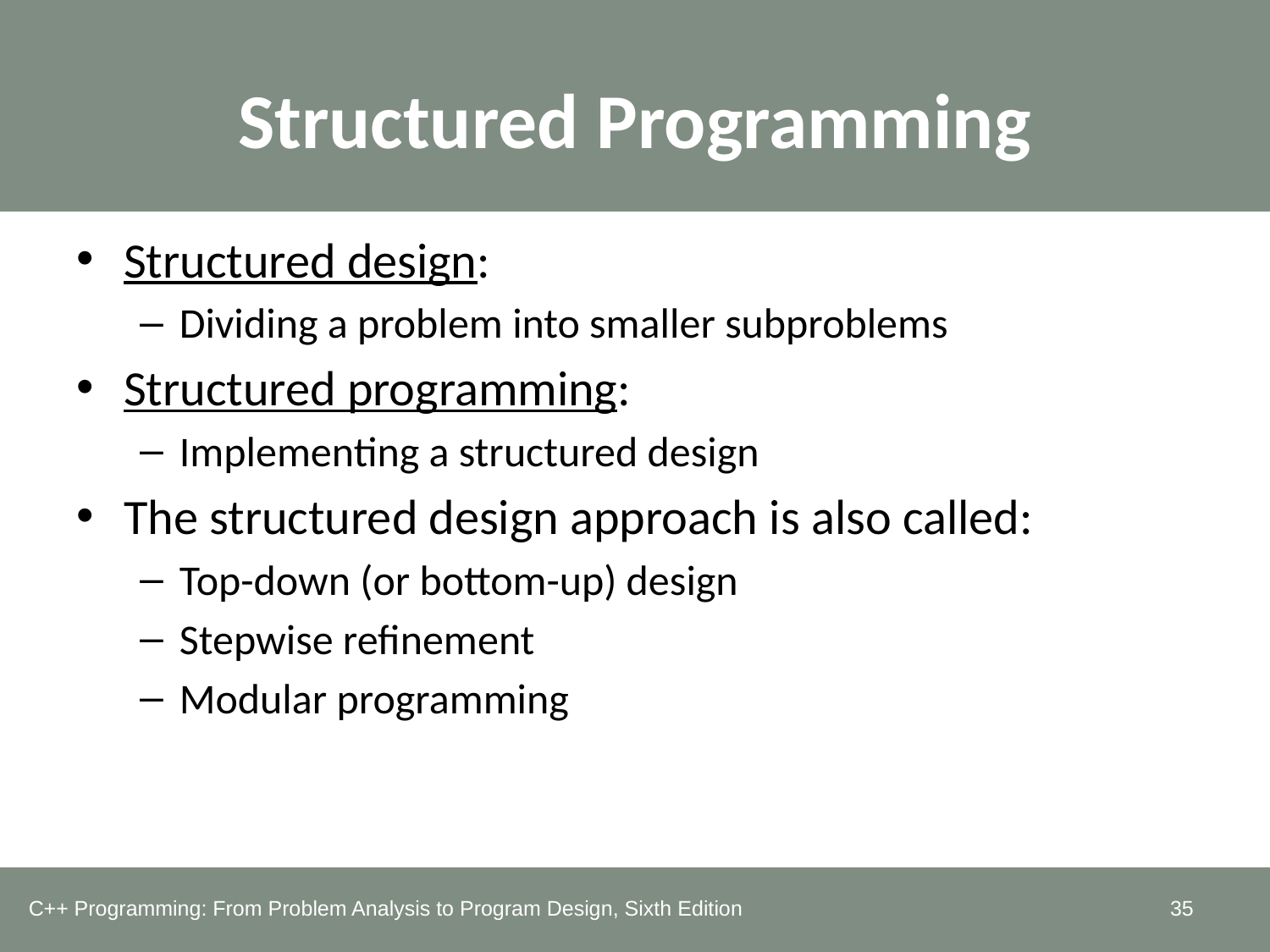

# Structured Programming
Structured design:
Dividing a problem into smaller subproblems
Structured programming:
Implementing a structured design
The structured design approach is also called:
Top-down (or bottom-up) design
Stepwise refinement
Modular programming
C++ Programming: From Problem Analysis to Program Design, Sixth Edition
35